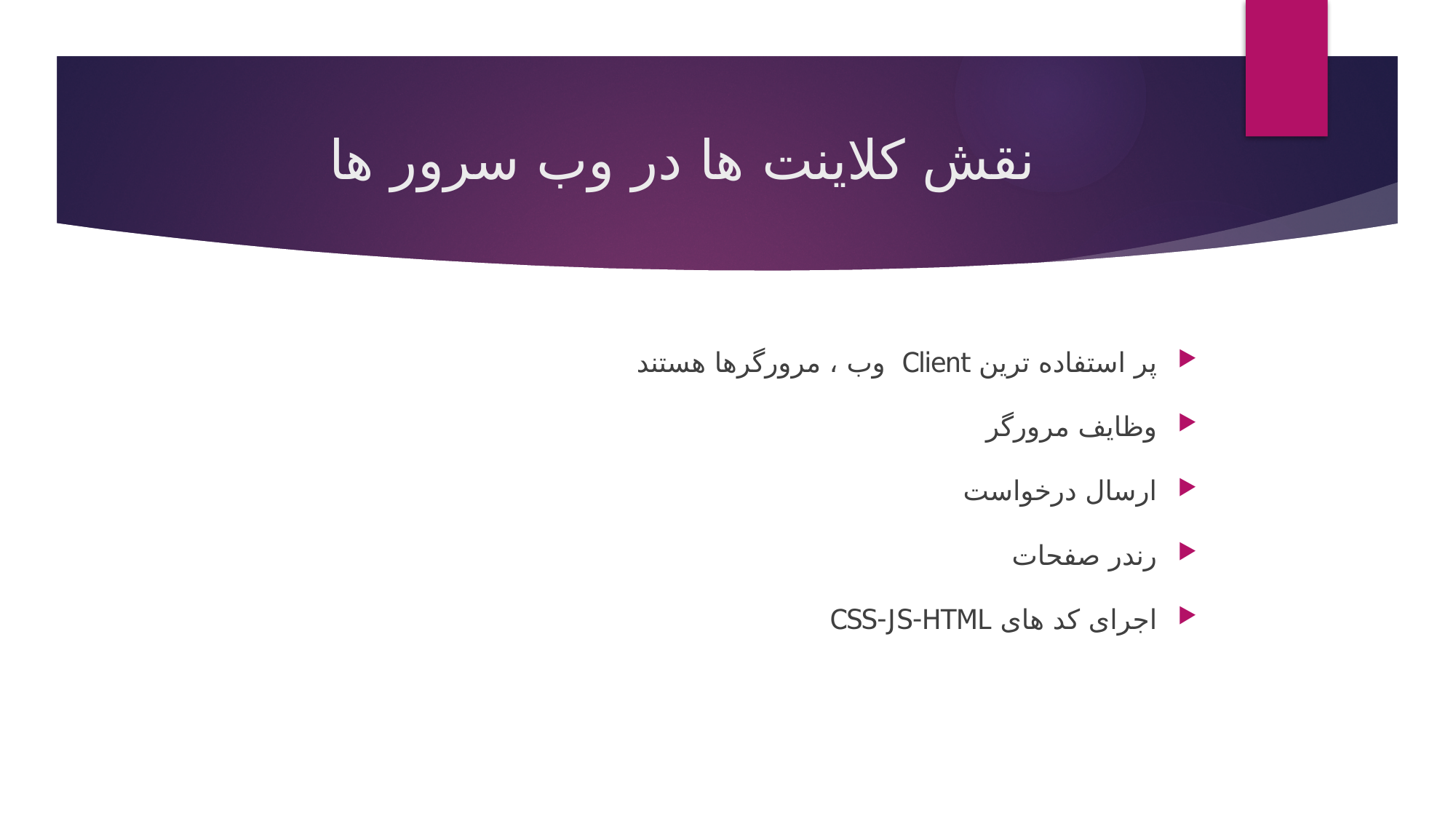

# نقش کلاینت ها در وب سرور ها
پر استفاده ترین Client  وب ، مرورگرها هستند
وظایف مرورگر
ارسال درخواست
رندر صفحات
اجرای کد های CSS-JS-HTML